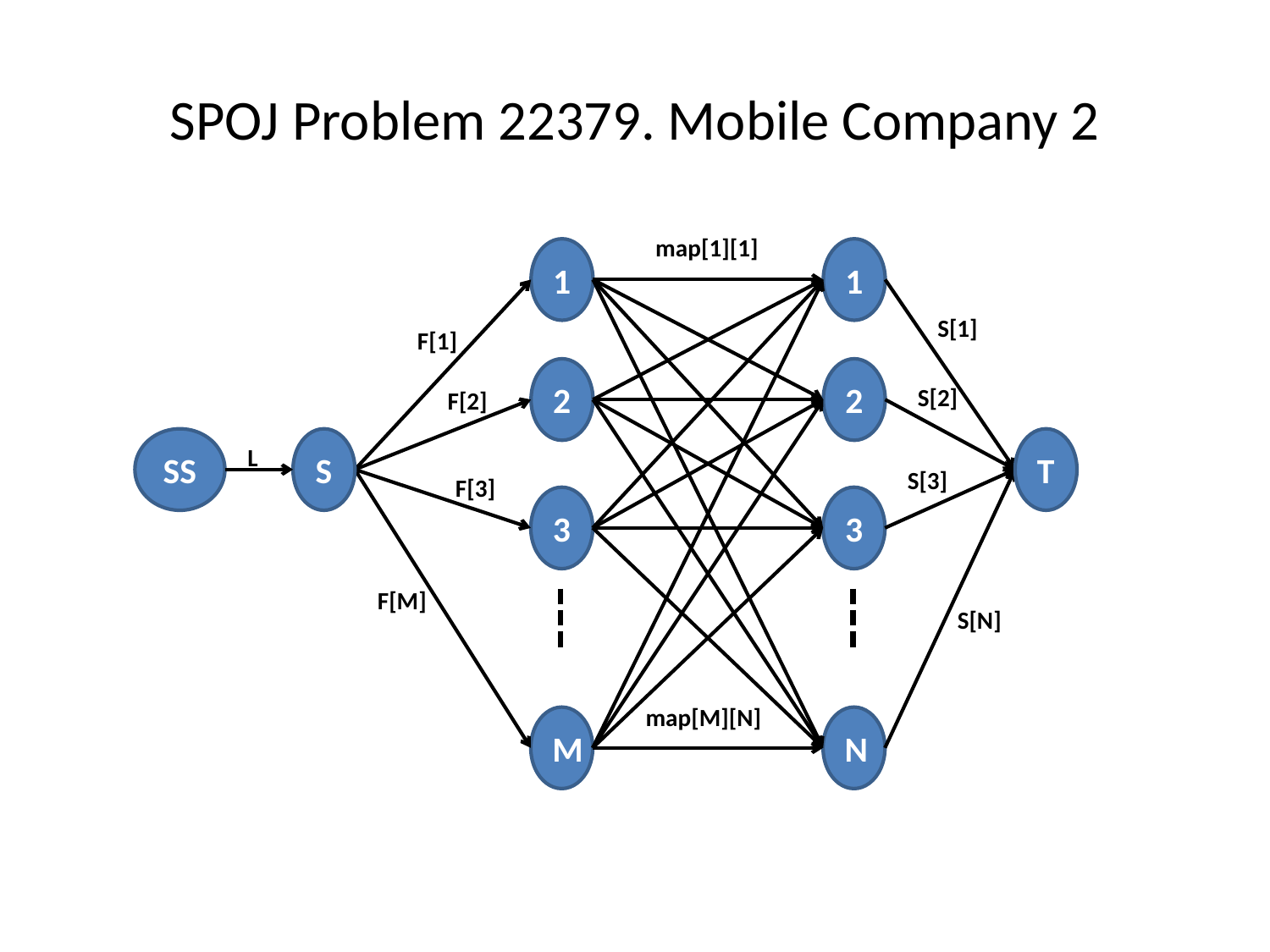

# SPOJ Problem 22379. Mobile Company 2
map[1][1]
1
1
S[1]
F[1]
2
2
S[2]
F[2]
SS
S
T
L
S[3]
F[3]
3
3
F[M]
S[N]
map[M][N]
M
N